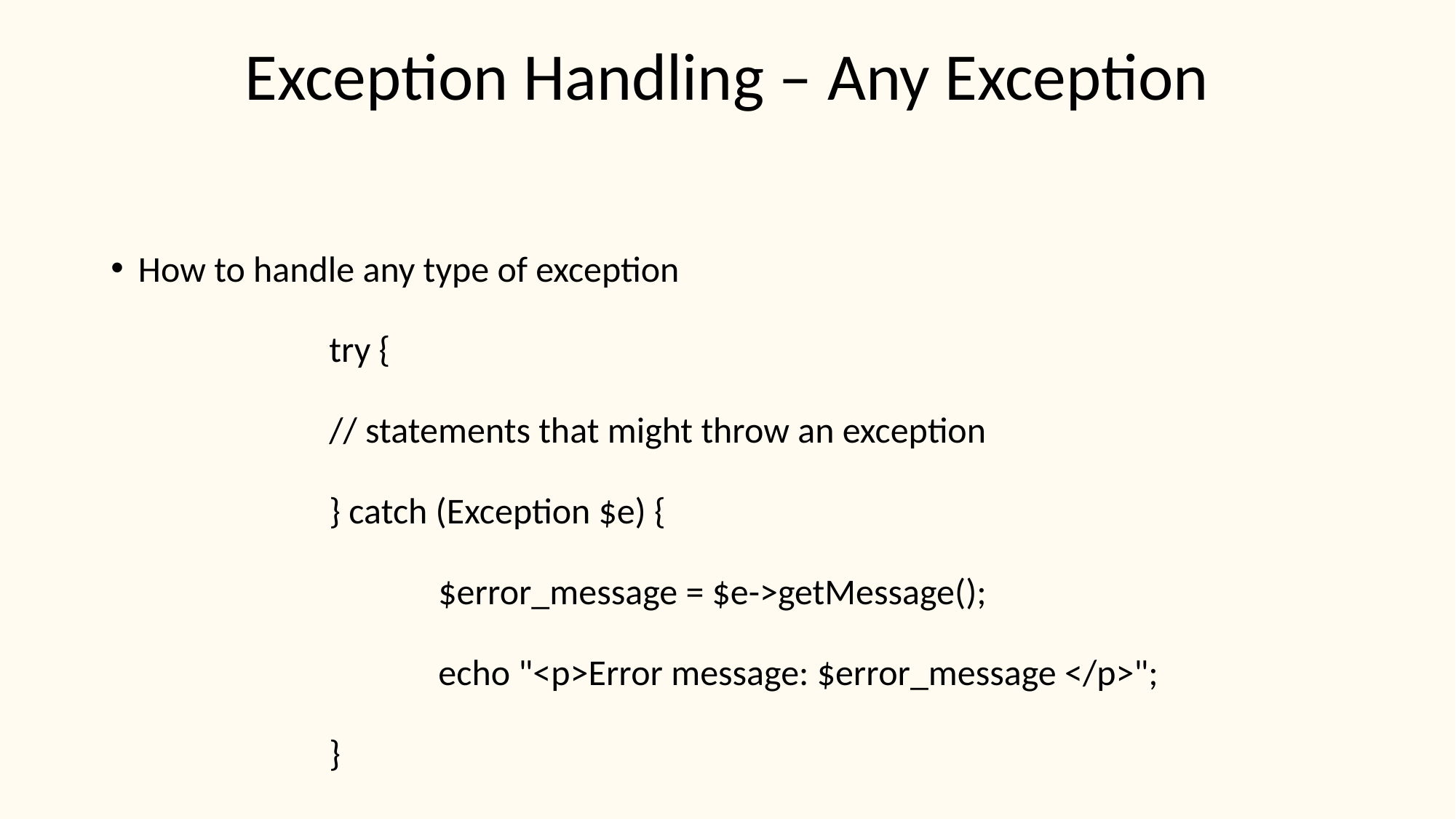

# Exception Handling – Any Exception
How to handle any type of exception
		try {
		// statements that might throw an exception
		} catch (Exception $e) {
			$error_message = $e->getMessage();
			echo "<p>Error message: $error_message </p>";
		}